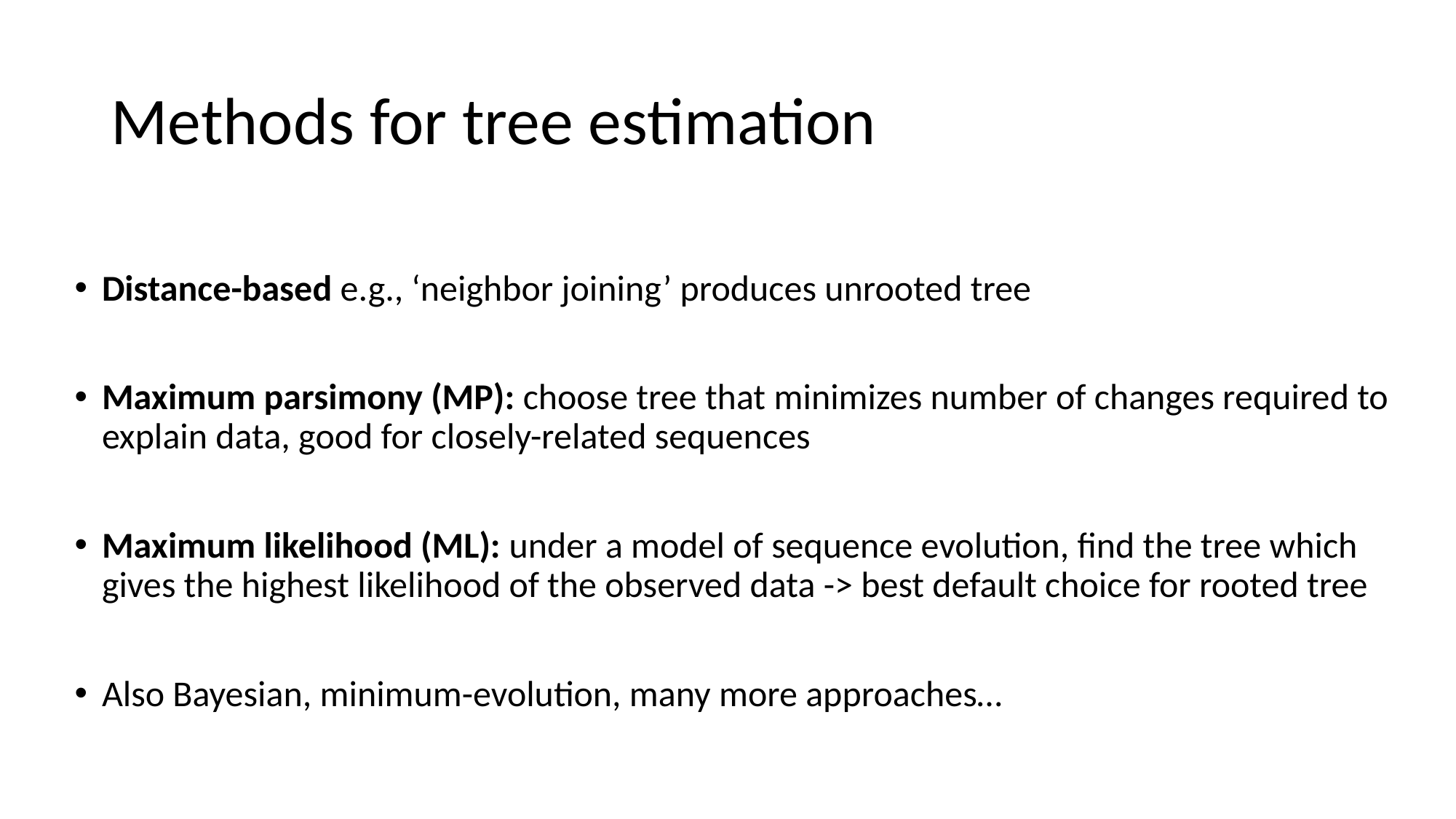

# Methods for tree estimation

Distance-based e.g., ‘neighbor joining’ produces unrooted tree

Maximum parsimony (MP): choose tree that minimizes number of changes required to explain data, good for closely-related sequences

Maximum likelihood (ML): under a model of sequence evolution, find the tree which gives the highest likelihood of the observed data -> best default choice for rooted tree

Also Bayesian, minimum-evolution, many more approaches…